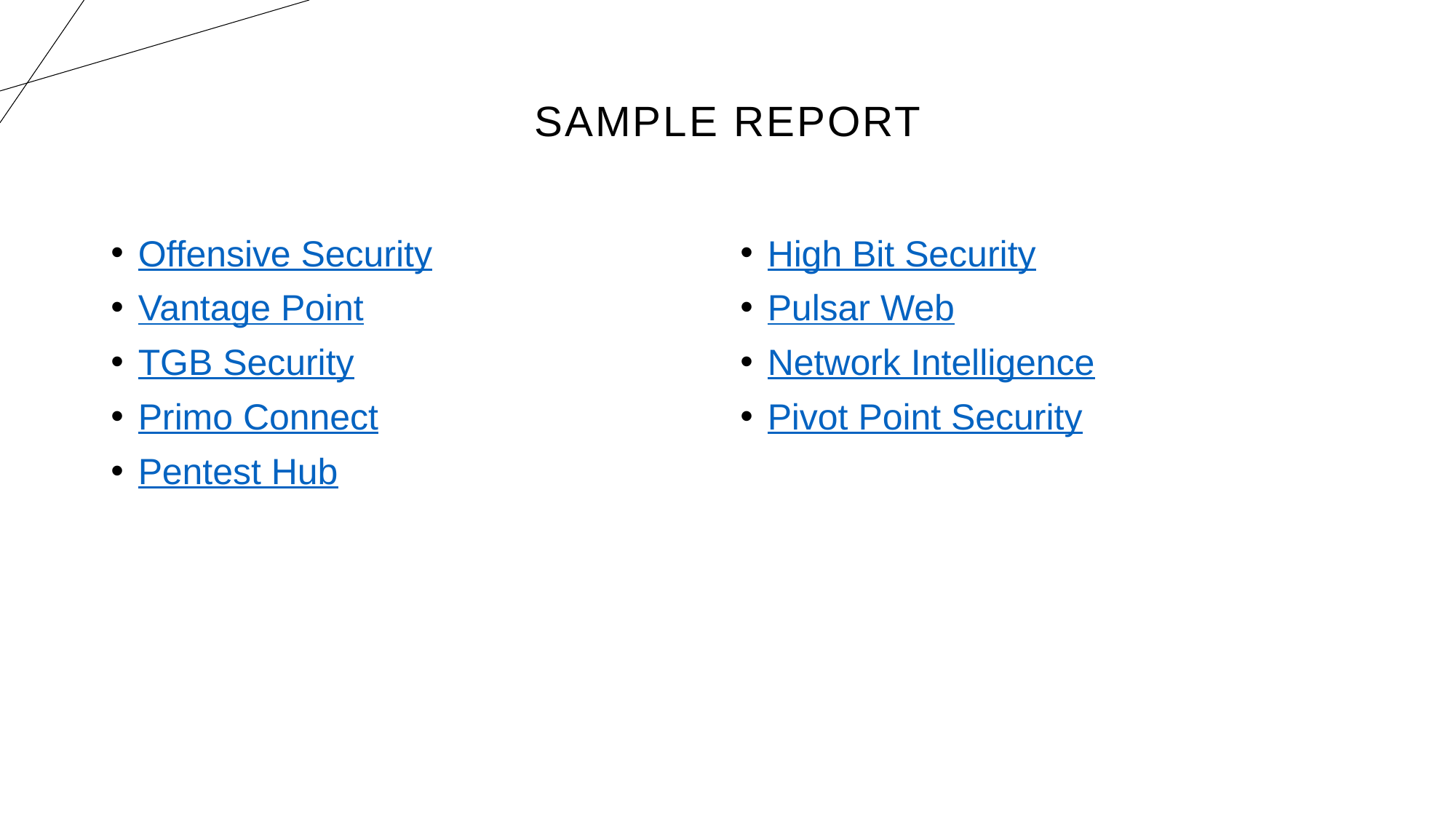

# Sample Report
High Bit Security
Pulsar Web
Network Intelligence
Pivot Point Security
Offensive Security
Vantage Point
TGB Security
Primo Connect
Pentest Hub